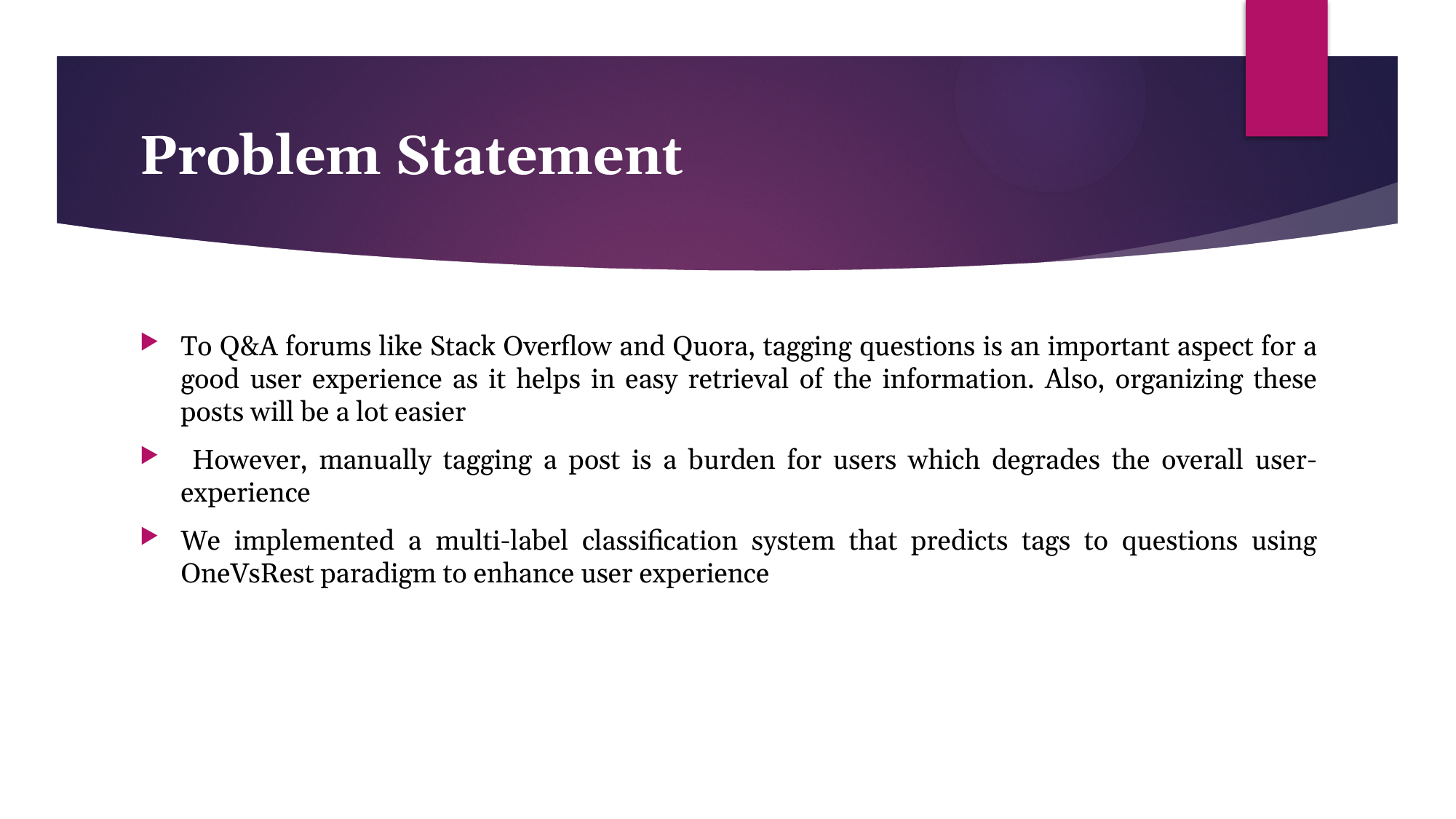

Problem Statement

To Q&A forums like Stack Overflow and Quora, tagging questions is an important aspect for a good user experience as it helps in easy retrieval of the information. Also, organizing these posts will be a lot easier
 However, manually tagging a post is a burden for users which degrades the overall user-experience
We implemented a multi-label classification system that predicts tags to questions using OneVsRest paradigm to enhance user experience